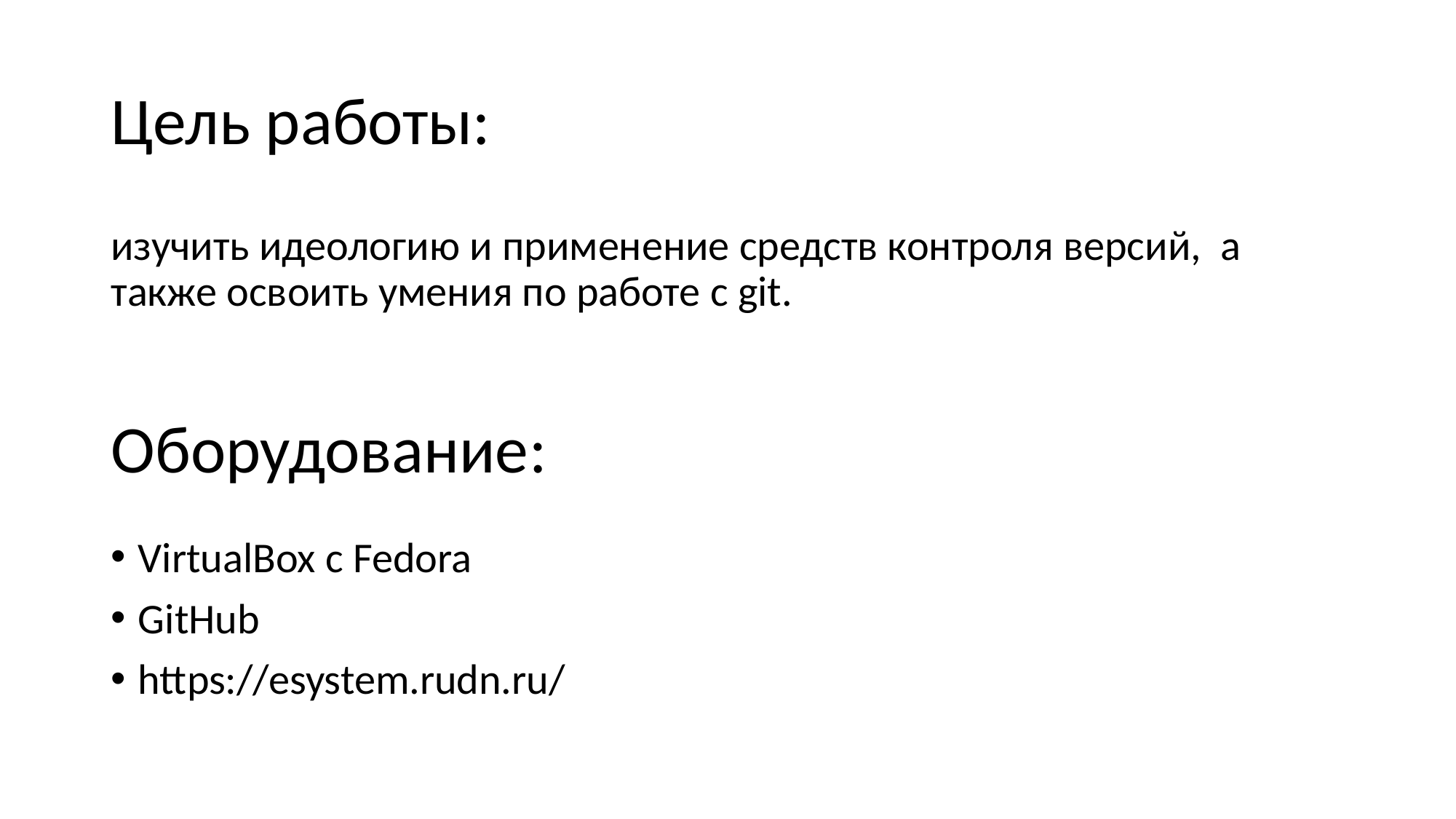

# Цель работы:
изучить идеологию и применение средств контроля версий,  а также освоить умения по работе с git.

Оборудование:
VirtualBox c Fedora
GitHub
https://esystem.rudn.ru/